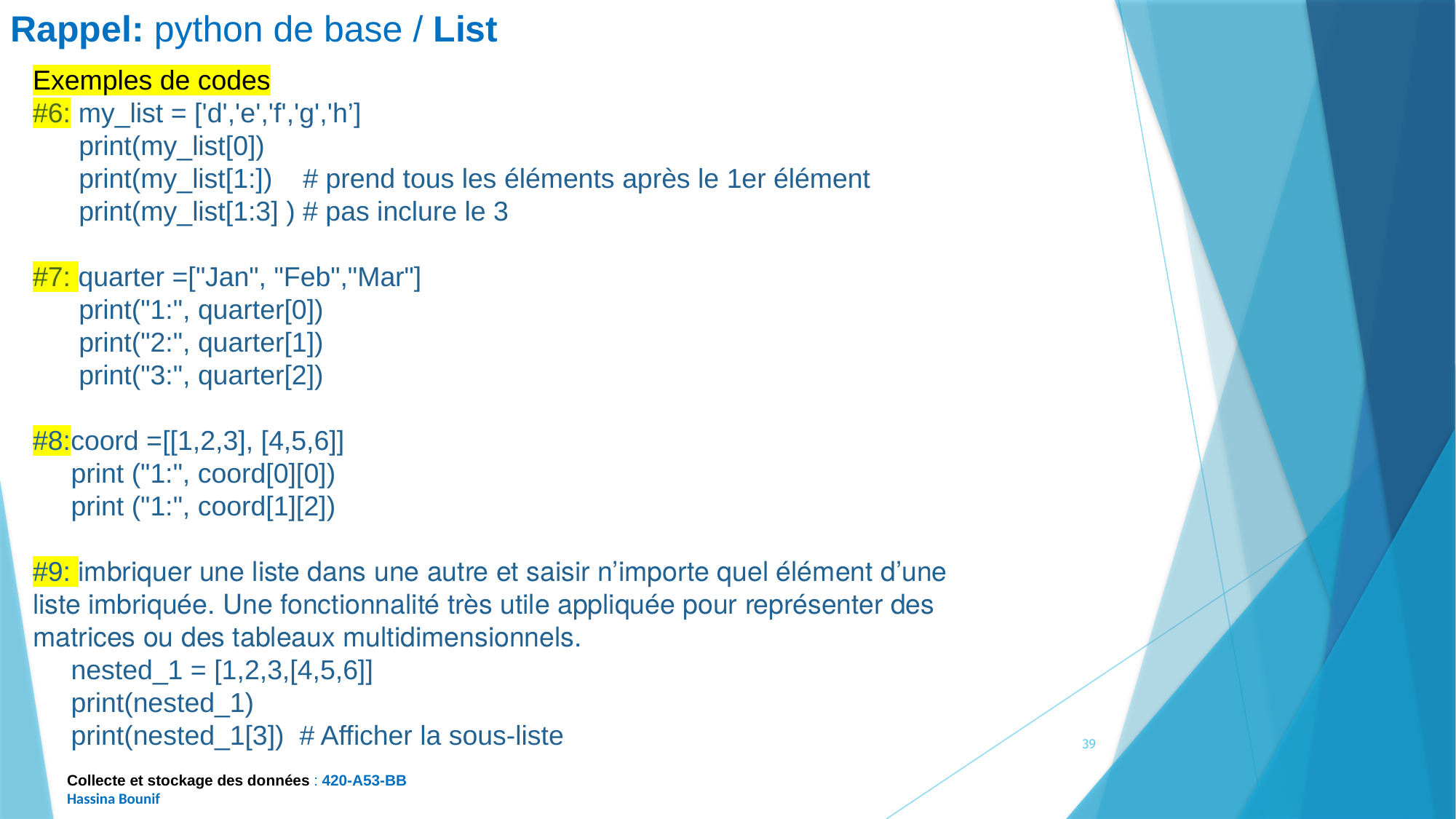

Rappel: python de base / List
Exemples de codes
#6: my_list = ['d','e','f','g','h’]
      print(my_list[0])
      print(my_list[1:])    # prend tous les éléments après le 1er élément
      print(my_list[1:3] ) # pas inclure le 3

#7: quarter =["Jan", "Feb","Mar"]
      print("1:", quarter[0])
      print("2:", quarter[1])
      print("3:", quarter[2])

#8:coord =[[1,2,3], [4,5,6]]
     print ("1:", coord[0][0])
     print ("1:", coord[1][2])

#9: imbriquer une liste dans une autre et saisir n’importe quel élément d’une liste imbriquée. Une fonctionnalité très utile appliquée pour représenter des matrices ou des tableaux multidimensionnels.
     nested_1 = [1,2,3,[4,5,6]]
     print(nested_1)
     print(nested_1[3])  # Afficher la sous-liste
39